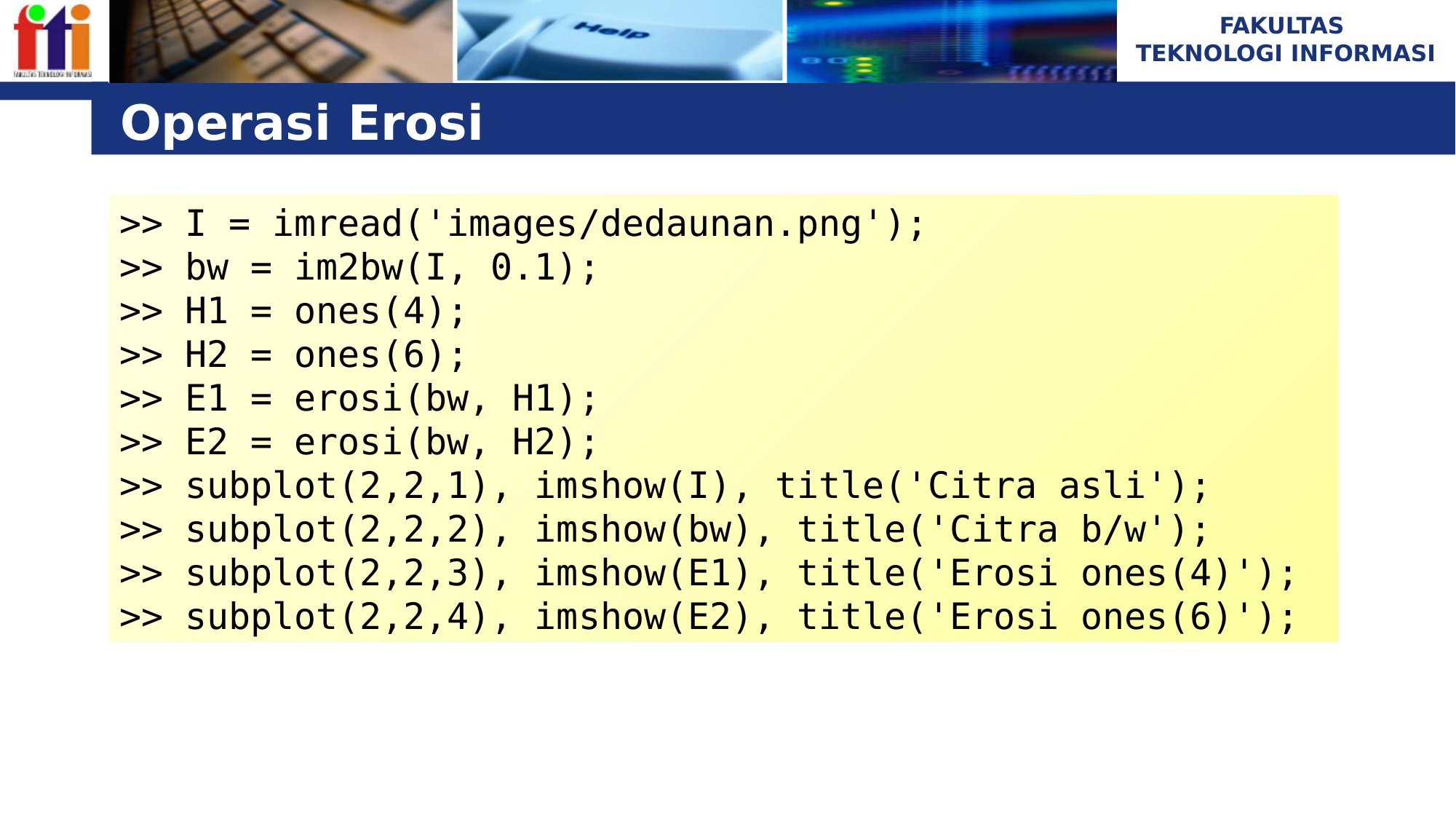

# Operasi Erosi
>> I = imread('images/dedaunan.png');
>> bw = im2bw(I, 0.1);
>> H1 = ones(4);
>> H2 = ones(6);
>> E1 = erosi(bw, H1);
>> E2 = erosi(bw, H2);
>> subplot(2,2,1), imshow(I), title('Citra asli');
>> subplot(2,2,2), imshow(bw), title('Citra b/w');
>> subplot(2,2,3), imshow(E1), title('Erosi ones(4)');
>> subplot(2,2,4), imshow(E2), title('Erosi ones(6)');